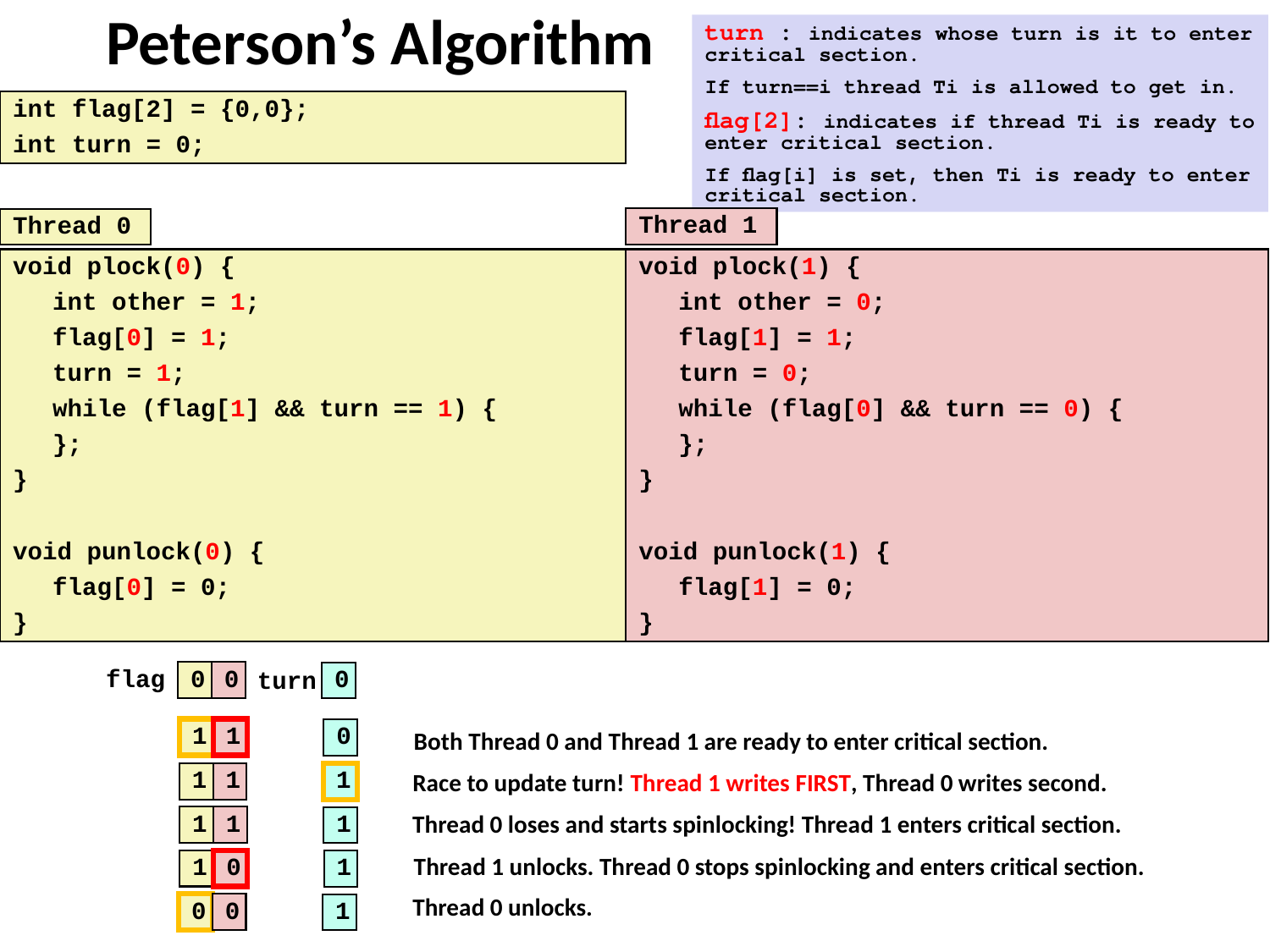

# Peterson’s Algorithm
turn : indicates whose turn is it to enter critical section.
If turn==i thread Ti is allowed to get in.
flag[2]: indicates if thread Ti is ready to enter critical section.
If flag[i] is set, then Ti is ready to enter critical section.
int flag[2] = {0,0};
int turn = 0;
Thread 1
Thread 0
void plock(0) {
	int other = 1;
	flag[0] = 1;
	turn = 1;
	while (flag[1] && turn == 1) {
	};
}

void punlock(0) {
	flag[0] = 0;
}
void plock(1) {
	int other = 0;
	flag[1] = 1;
	turn = 0;
	while (flag[0] && turn == 0) {
	};
}

void punlock(1) {
	flag[1] = 0;
}
0
0
flag
0
turn
1
1
0
Both Thread 0 and Thread 1 are ready to enter critical section.
1
1
1
Race to update turn! Thread 1 writes FIRST, Thread 0 writes second.
1
1
1
Thread 0 loses and starts spinlocking! Thread 1 enters critical section.
1
0
1
Thread 1 unlocks. Thread 0 stops spinlocking and enters critical section.
Thread 0 unlocks.
0
0
1